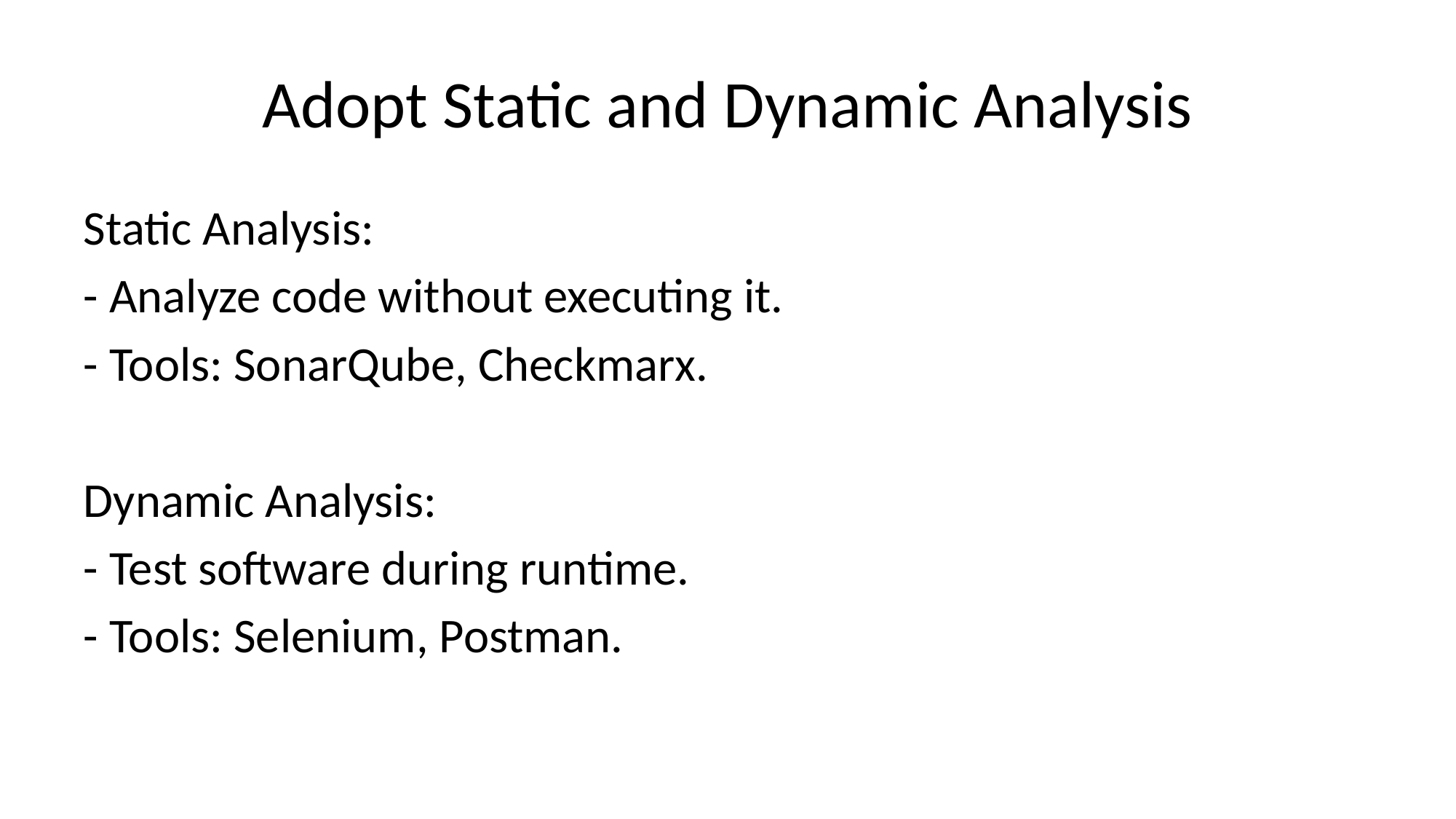

# Adopt Static and Dynamic Analysis
Static Analysis:
- Analyze code without executing it.
- Tools: SonarQube, Checkmarx.

Dynamic Analysis:
- Test software during runtime.
- Tools: Selenium, Postman.